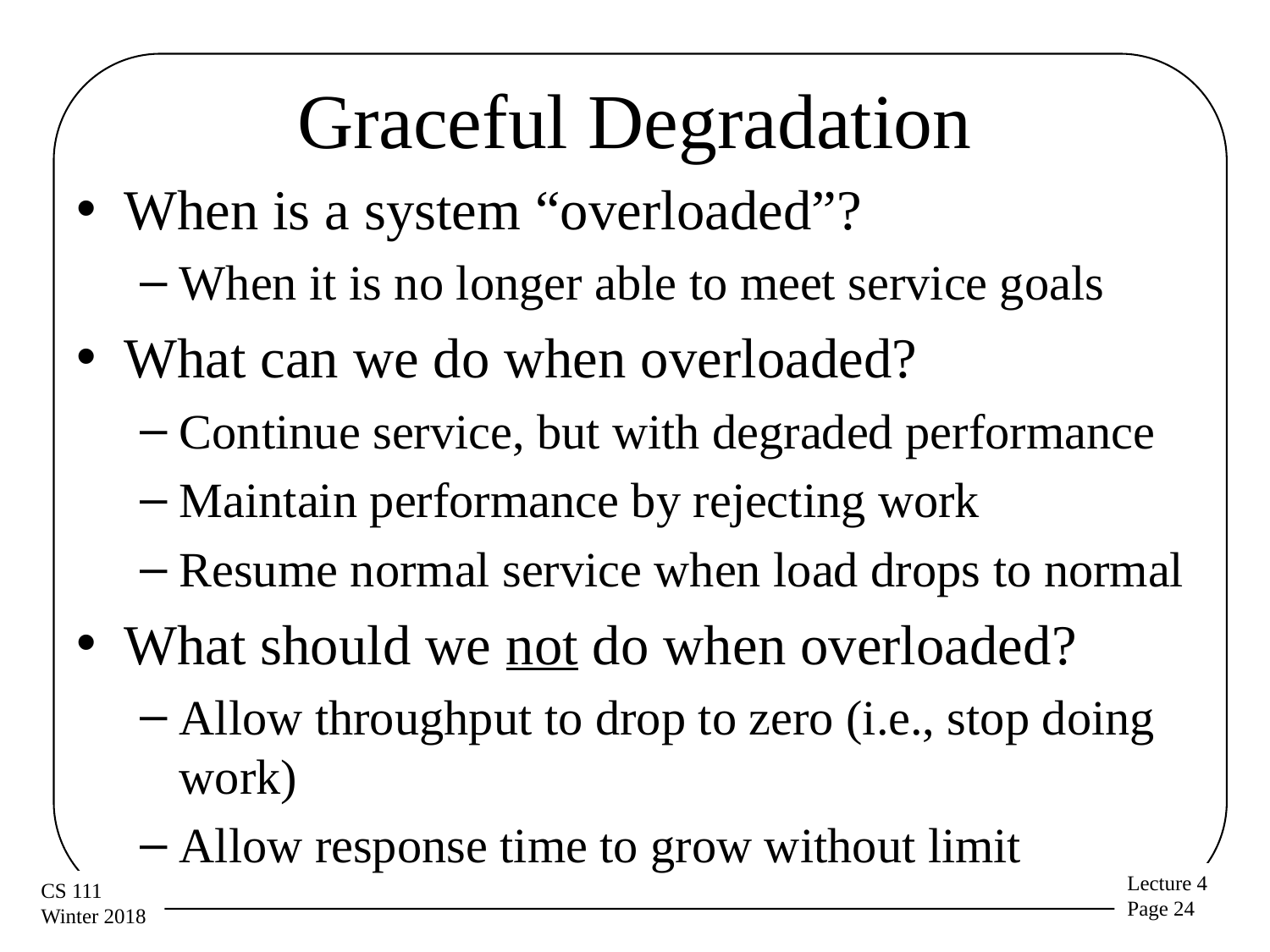

# Graceful Degradation
When is a system “overloaded”?
When it is no longer able to meet service goals
What can we do when overloaded?
Continue service, but with degraded performance
Maintain performance by rejecting work
Resume normal service when load drops to normal
What should we not do when overloaded?
Allow throughput to drop to zero (i.e., stop doing work)
Allow response time to grow without limit